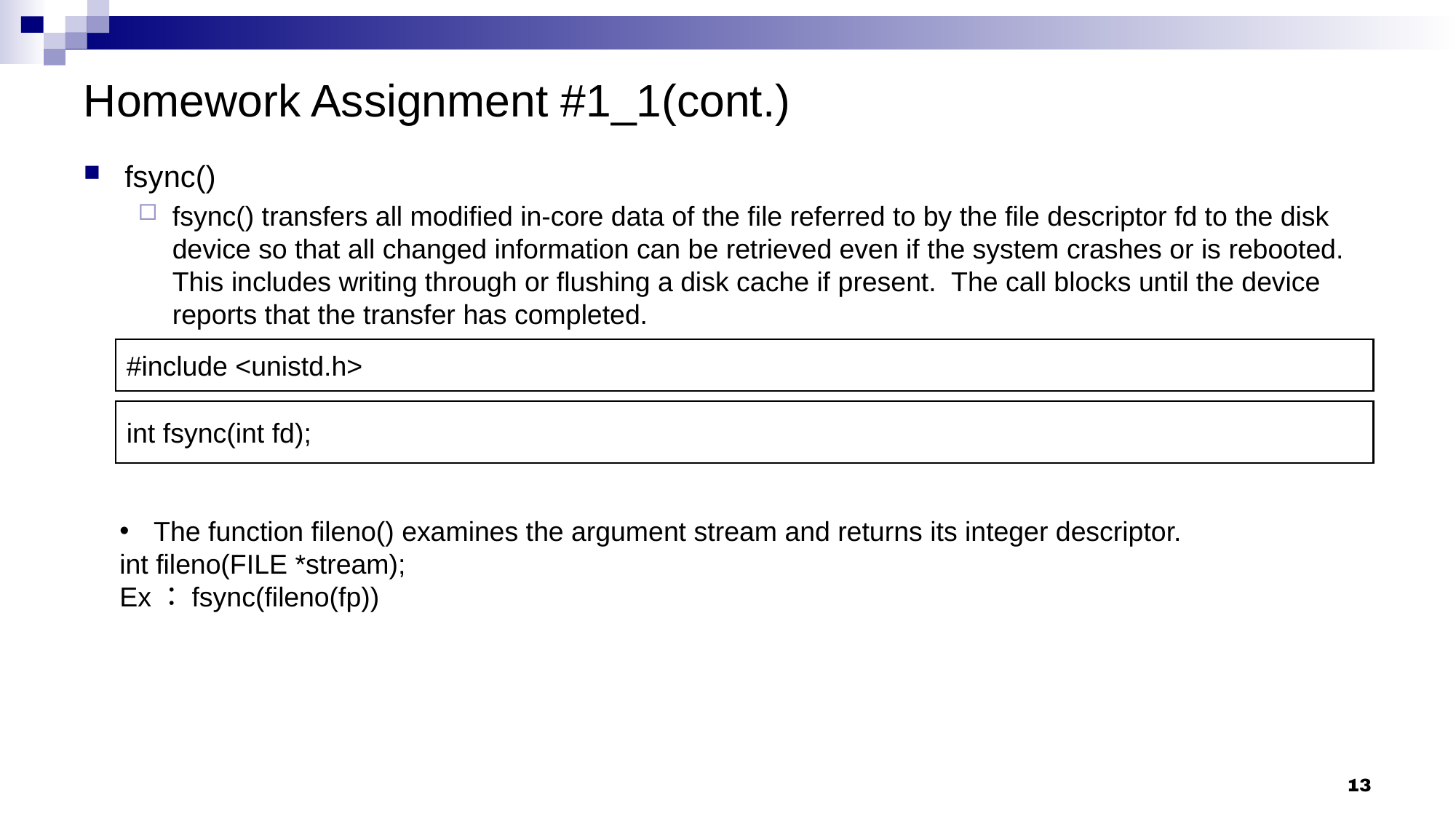

# Homework Assignment #1_1(cont.)
fsync()
fsync() transfers all modified in-core data of the file referred to by the file descriptor fd to the disk device so that all changed information can be retrieved even if the system crashes or is rebooted.  This includes writing through or flushing a disk cache if present.  The call blocks until the device reports that the transfer has completed.
#include <unistd.h>
int fsync(int fd);
The function fileno() examines the argument stream and returns its integer descriptor.
int fileno(FILE *stream);
Ex：fsync(fileno(fp))
13